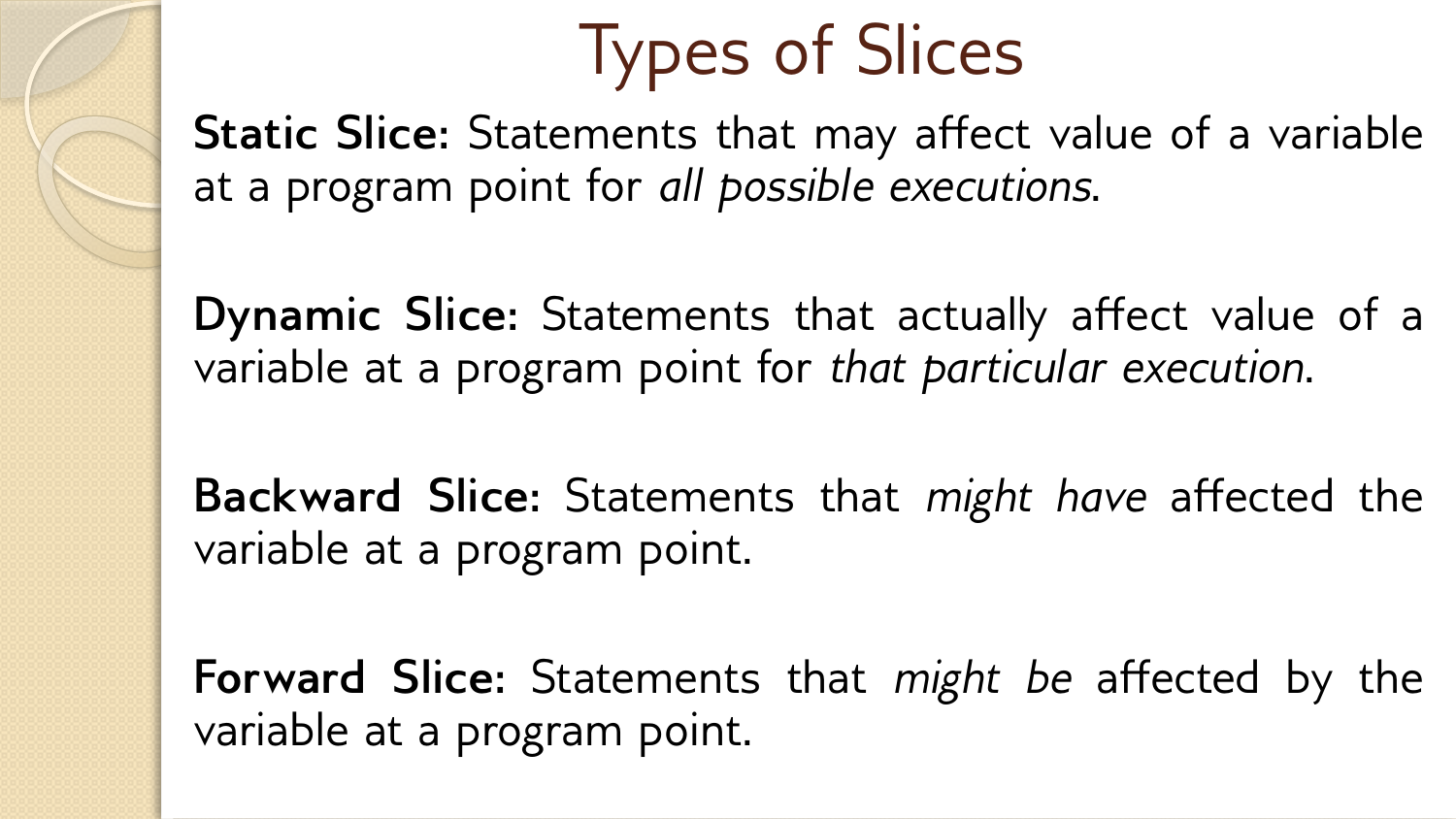

# Types of Slices
Static Slice: Statements that may affect value of a variable at a program point for all possible executions.

Dynamic Slice: Statements that actually affect value of a variable at a program point for that particular execution.

Backward Slice: Statements that might have affected the variable at a program point.

Forward Slice: Statements that might be affected by the variable at a program point.